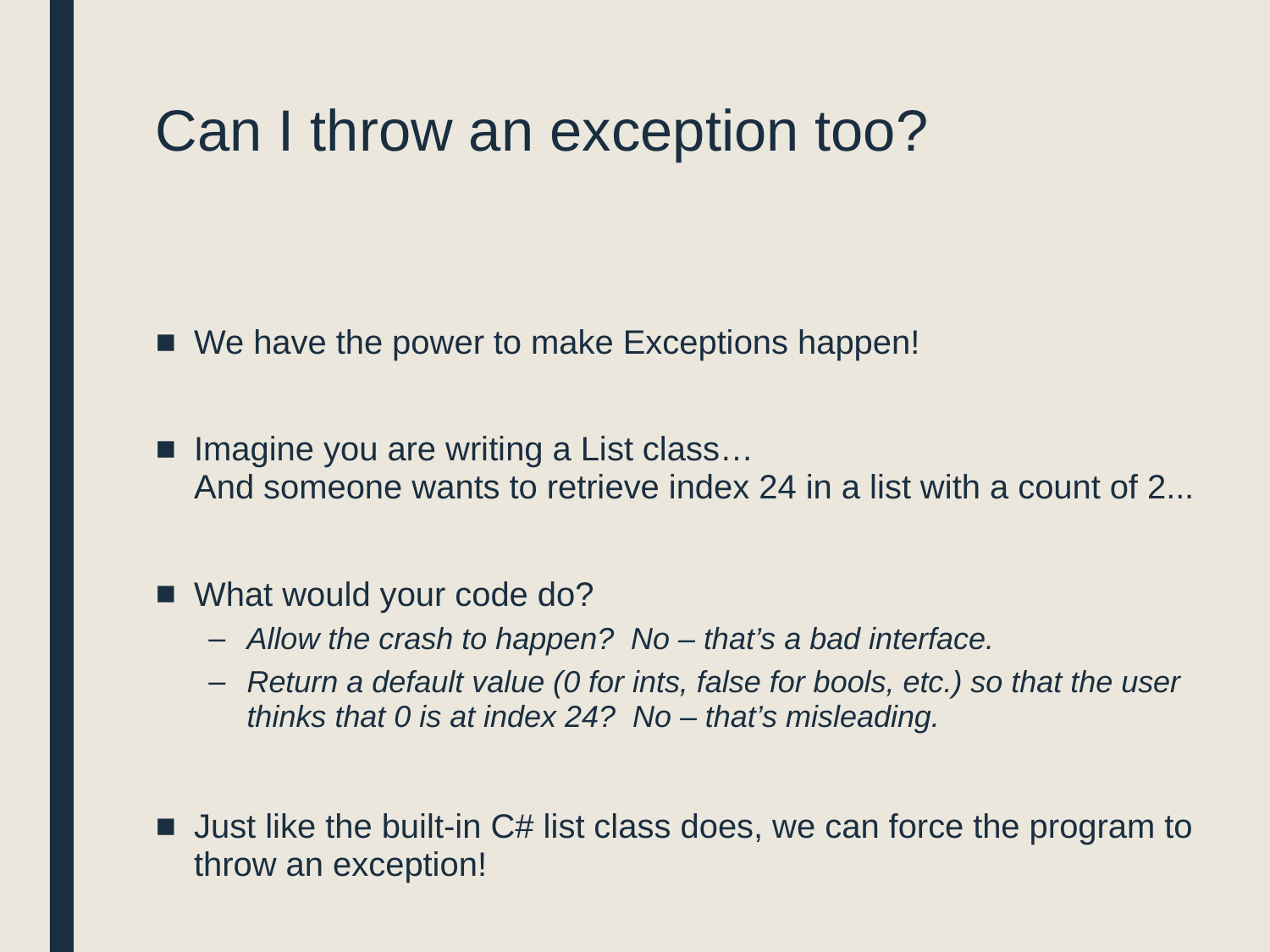

# Can I throw an exception too?
We have the power to make Exceptions happen!

Imagine you are writing a List class…
And someone wants to retrieve index 24 in a list with a count of 2...

What would your code do?
Allow the crash to happen?  No – that’s a bad interface.
Return a default value (0 for ints, false for bools, etc.) so that the user thinks that 0 is at index 24?  No – that’s misleading.

Just like the built-in C# list class does, we can force the program to throw an exception!